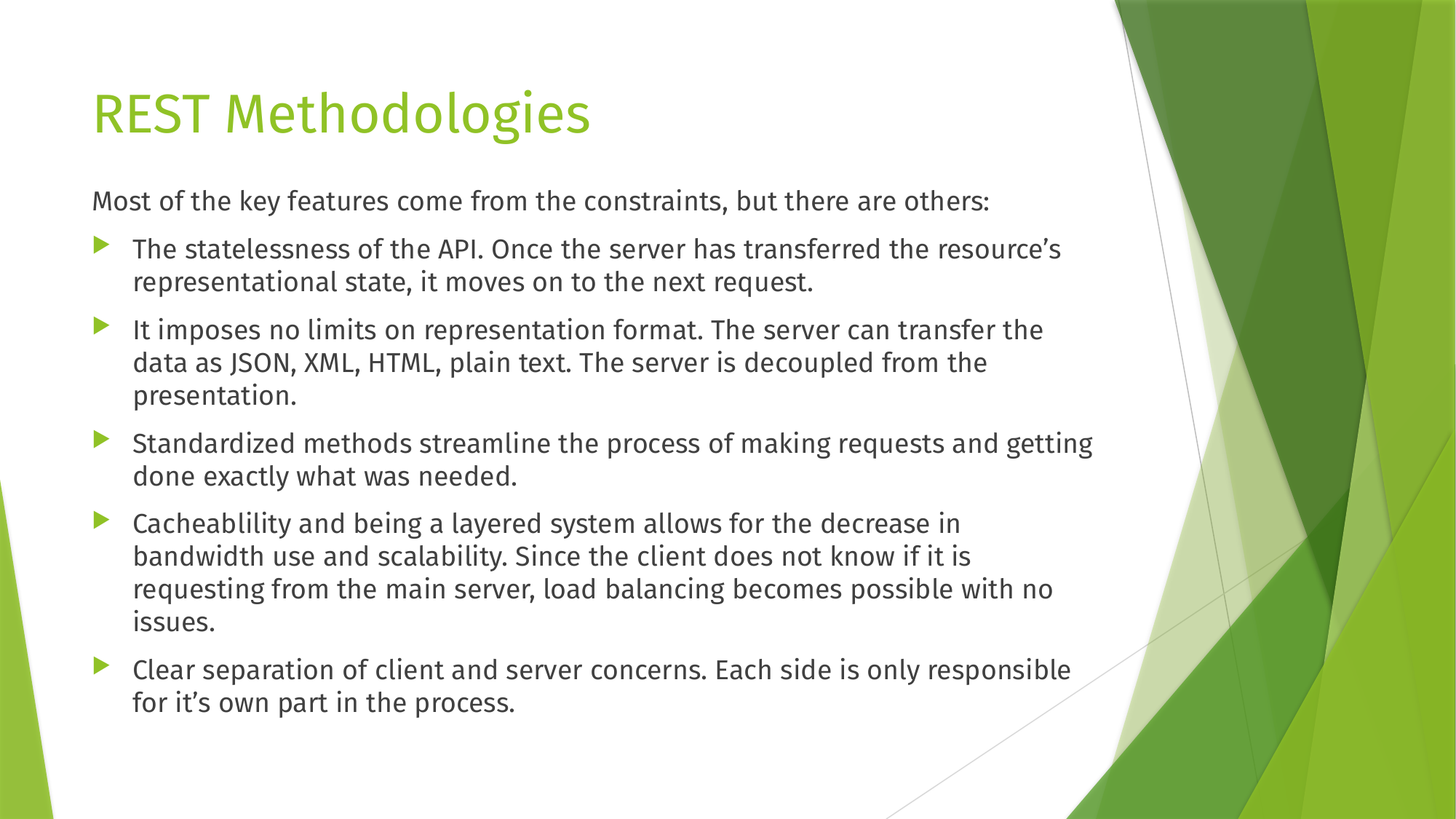

# REST Methodologies
Most of the key features come from the constraints, but there are others:
The statelessness of the API. Once the server has transferred the resource’s representational state, it moves on to the next request.
It imposes no limits on representation format. The server can transfer the data as JSON, XML, HTML, plain text. The server is decoupled from the presentation.
Standardized methods streamline the process of making requests and getting done exactly what was needed.
Cacheablility and being a layered system allows for the decrease in bandwidth use and scalability. Since the client does not know if it is requesting from the main server, load balancing becomes possible with no issues.
Clear separation of client and server concerns. Each side is only responsible for it’s own part in the process.